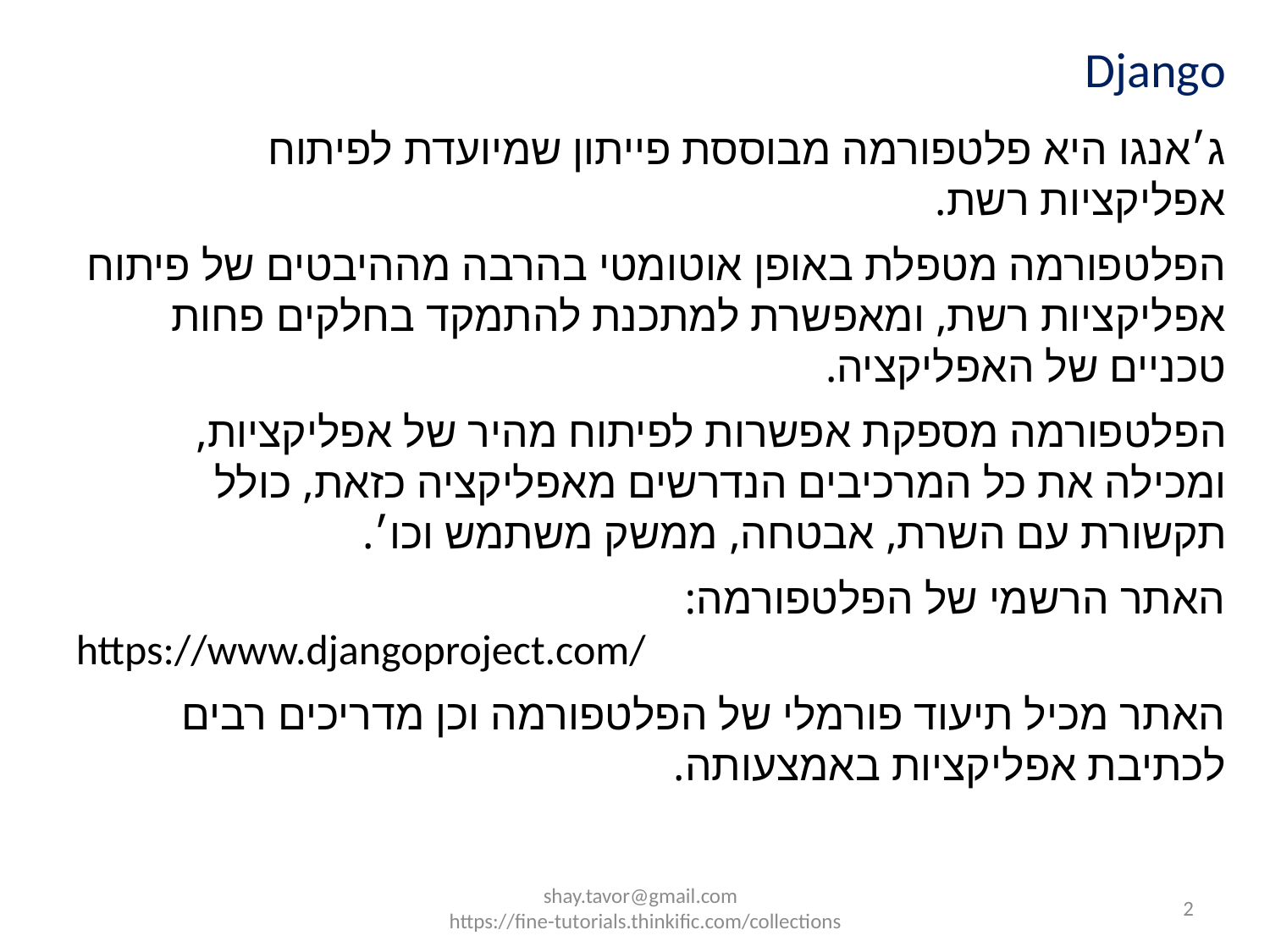

Django
ג׳אנגו היא פלטפורמה מבוססת פייתון שמיועדת לפיתוח אפליקציות רשת.
הפלטפורמה מטפלת באופן אוטומטי בהרבה מההיבטים של פיתוח אפליקציות רשת, ומאפשרת למתכנת להתמקד בחלקים פחות טכניים של האפליקציה.
הפלטפורמה מספקת אפשרות לפיתוח מהיר של אפליקציות, ומכילה את כל המרכיבים הנדרשים מאפליקציה כזאת, כולל תקשורת עם השרת, אבטחה, ממשק משתמש וכו׳.
האתר הרשמי של הפלטפורמה:
https://www.djangoproject.com/
האתר מכיל תיעוד פורמלי של הפלטפורמה וכן מדריכים רבים לכתיבת אפליקציות באמצעותה.
shay.tavor@gmail.com
https://fine-tutorials.thinkific.com/collections
2